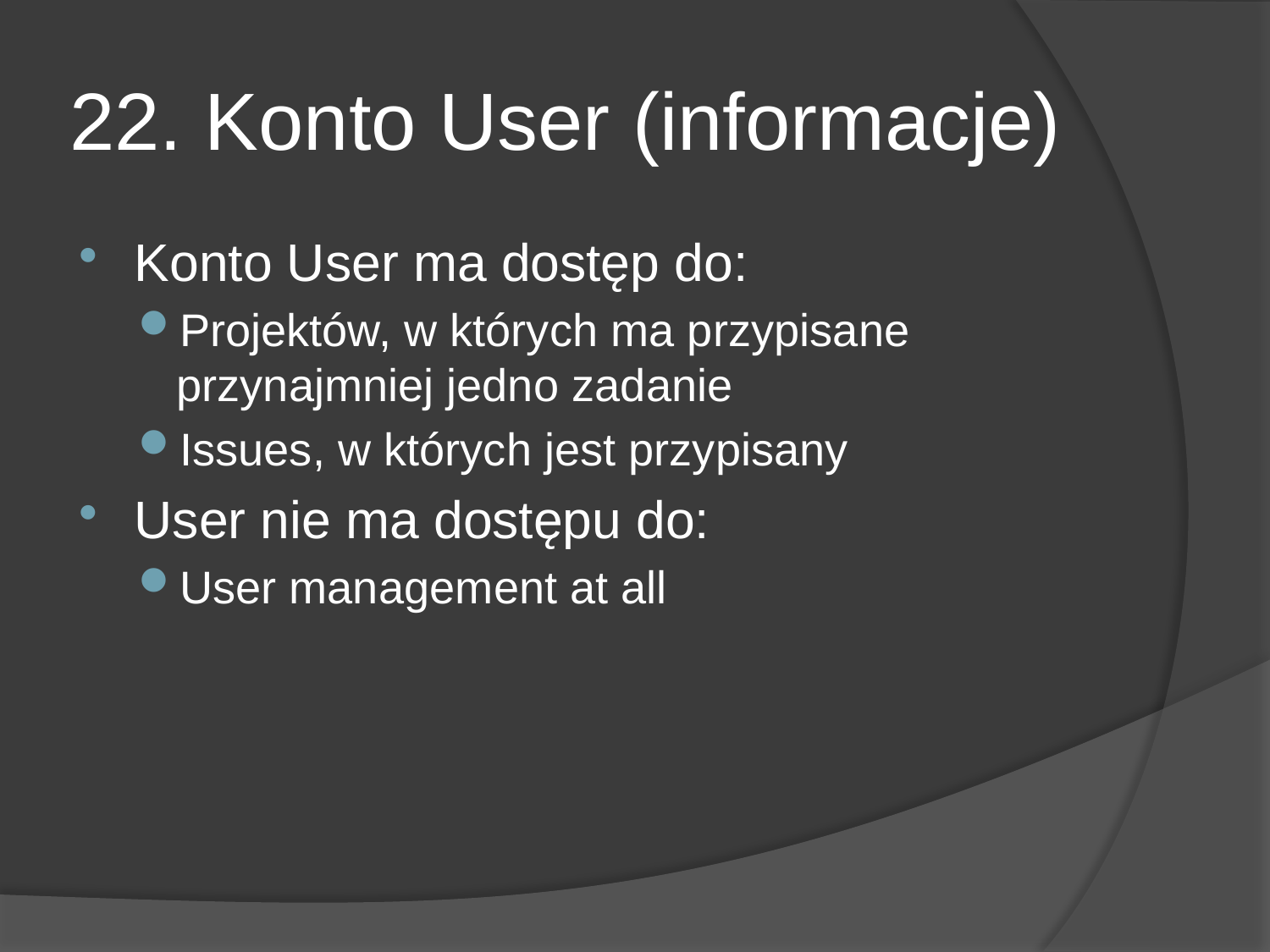

# 22. Konto User (informacje)
Konto User ma dostęp do:
Projektów, w których ma przypisane przynajmniej jedno zadanie
Issues, w których jest przypisany
User nie ma dostępu do:
User management at all